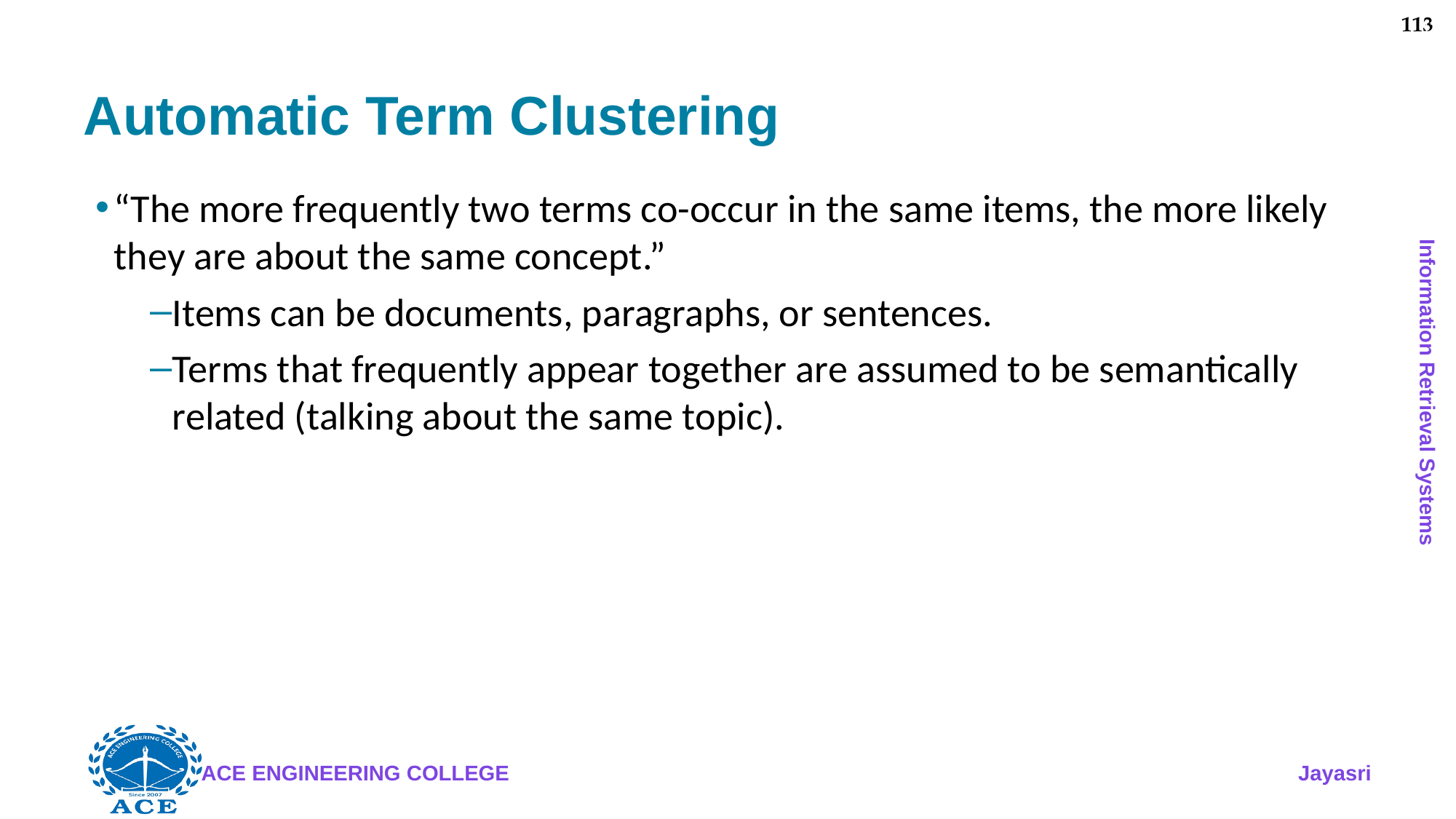

113
# Automatic Term Clustering
“The more frequently two terms co-occur in the same items, the more likely they are about the same concept.”
Items can be documents, paragraphs, or sentences.
Terms that frequently appear together are assumed to be semantically related (talking about the same topic).